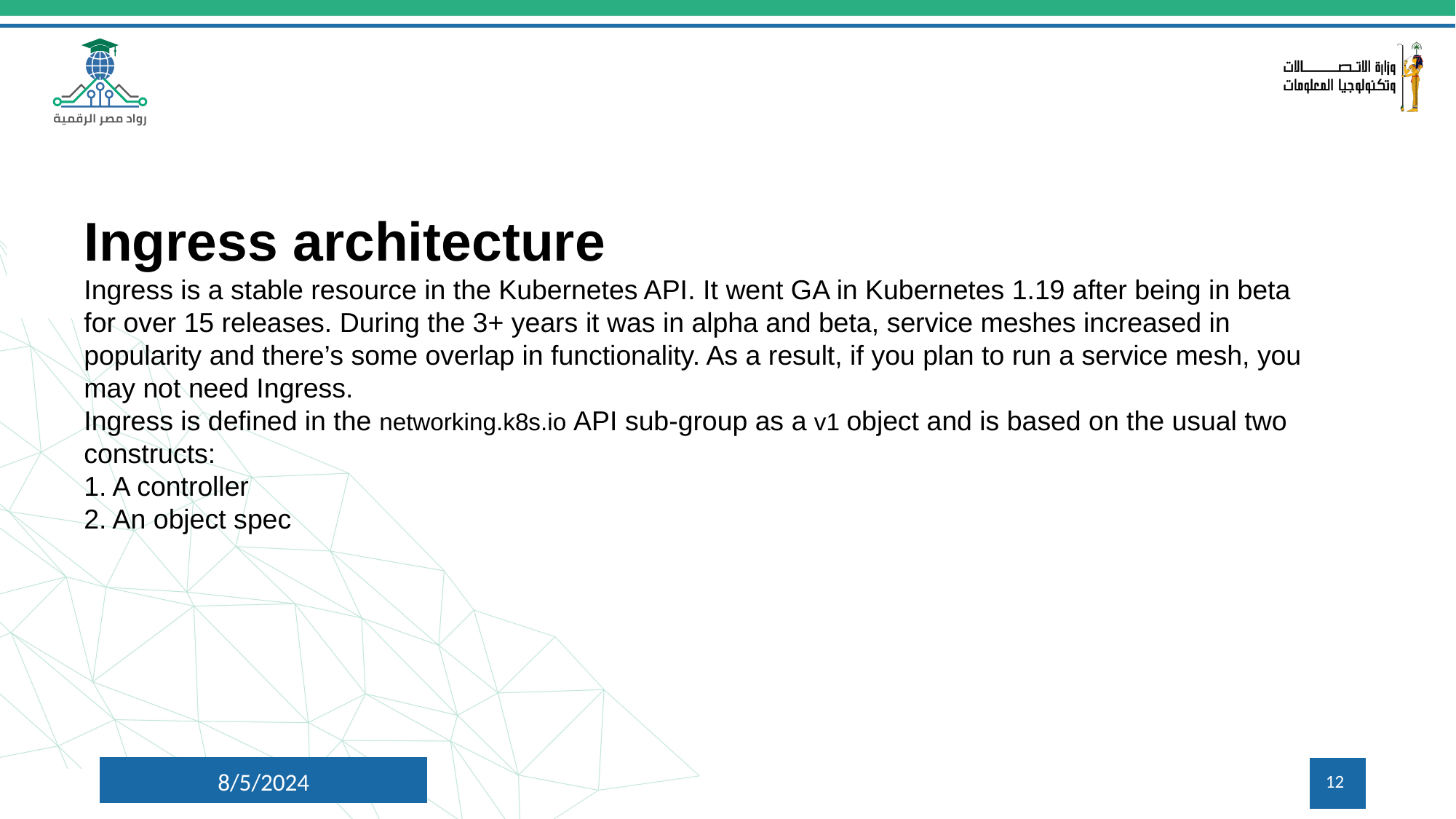

Ingress architecture
Ingress is a stable resource in the Kubernetes API. It went GA in Kubernetes 1.19 after being in beta for over 15 releases. During the 3+ years it was in alpha and beta, service meshes increased in popularity and there’s some overlap in functionality. As a result, if you plan to run a service mesh, you may not need Ingress.
Ingress is defined in the networking.k8s.io API sub-group as a v1 object and is based on the usual two constructs:
1. A controller
2. An object spec
8/5/2024

12